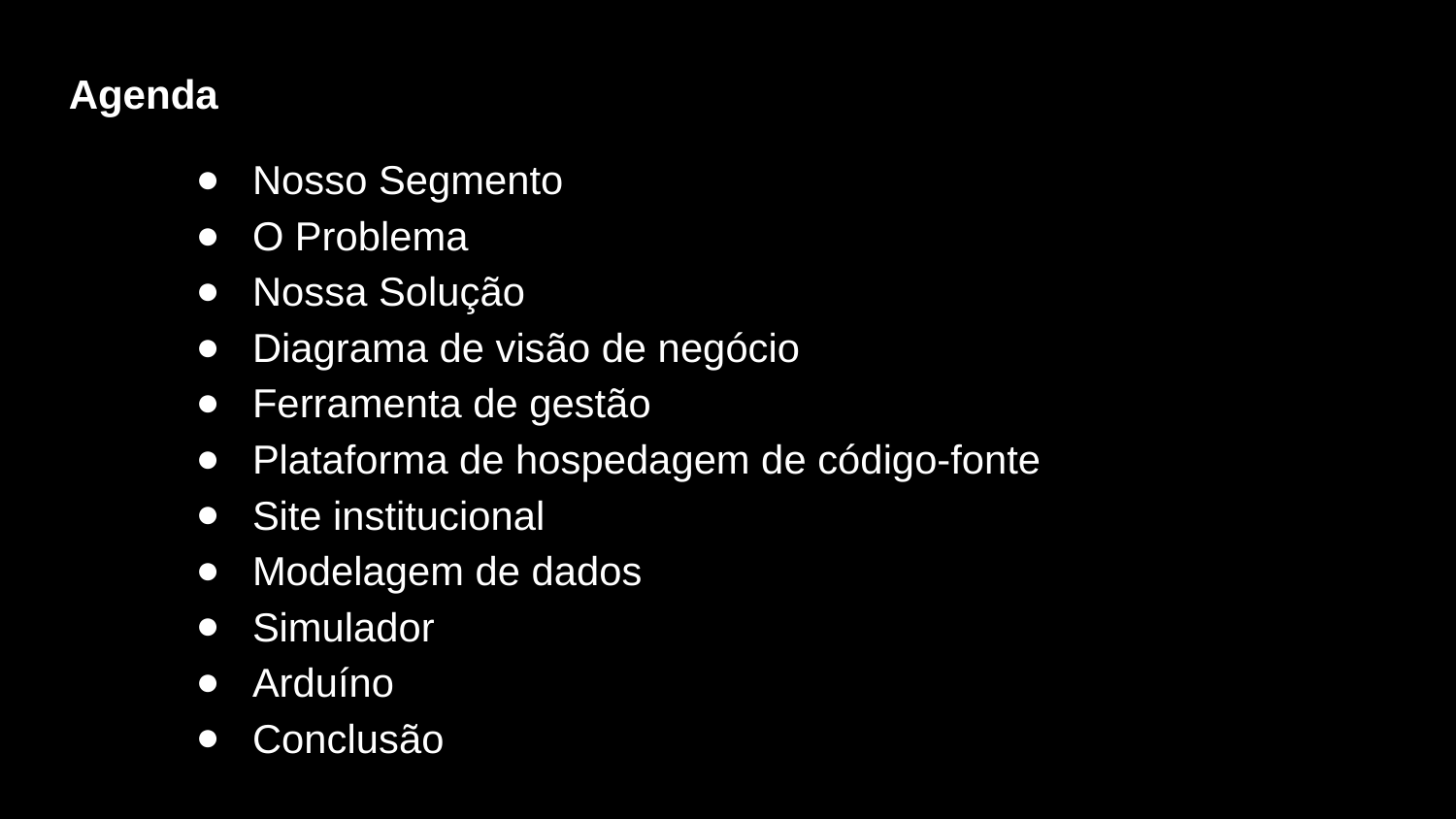

Agenda
Nosso Segmento
O Problema
Nossa Solução
Diagrama de visão de negócio
Ferramenta de gestão
Plataforma de hospedagem de código-fonte
Site institucional
Modelagem de dados
Simulador
Arduíno
Conclusão